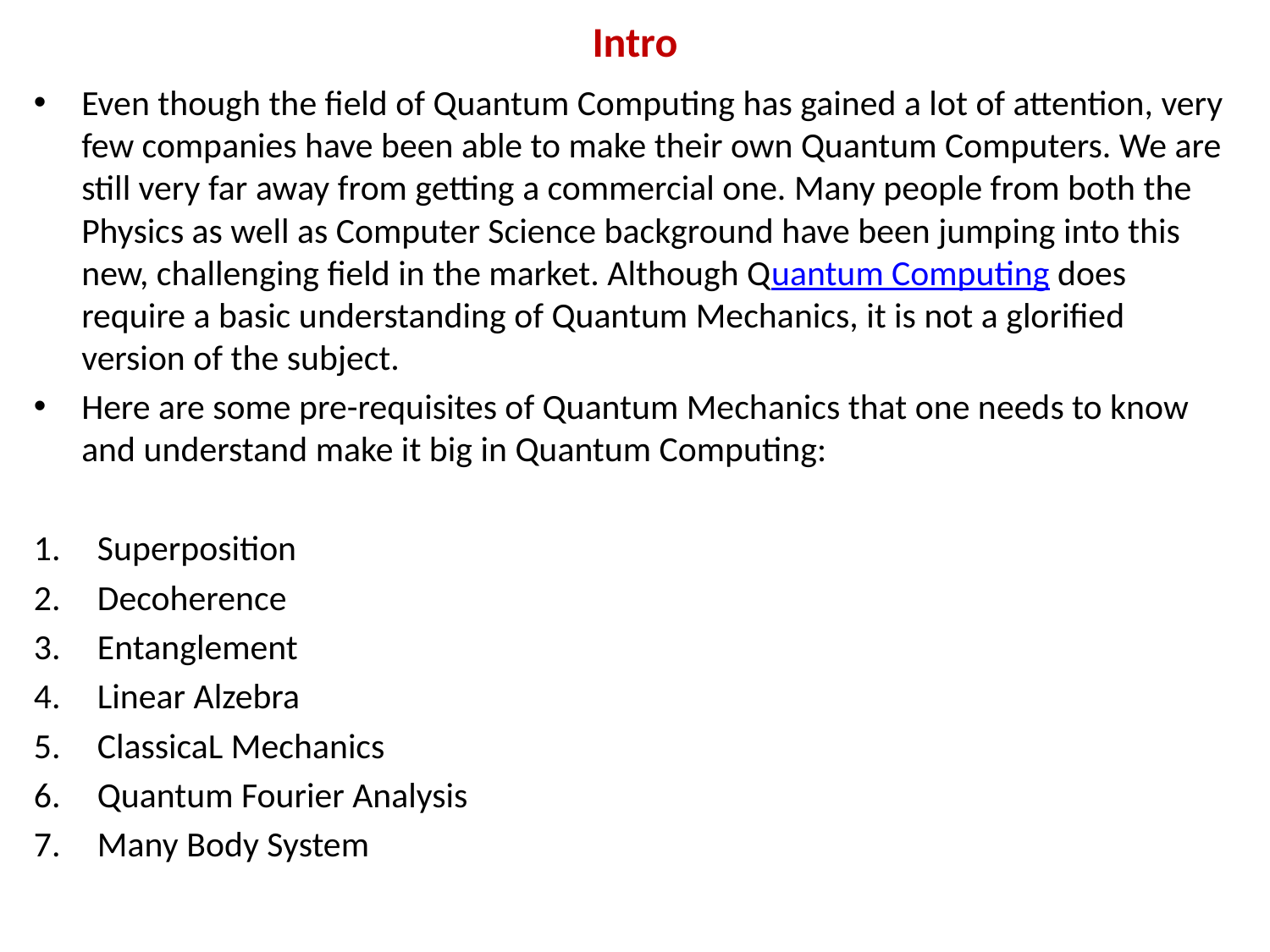

# Intro
Even though the field of Quantum Computing has gained a lot of attention, very few companies have been able to make their own Quantum Computers. We are still very far away from getting a commercial one. Many people from both the Physics as well as Computer Science background have been jumping into this new, challenging field in the market. Although Quantum Computing does require a basic understanding of Quantum Mechanics, it is not a glorified version of the subject.
Here are some pre-requisites of Quantum Mechanics that one needs to know and understand make it big in Quantum Computing:

Superposition
Decoherence
Entanglement
Linear Alzebra
ClassicaL Mechanics
Quantum Fourier Analysis
Many Body System